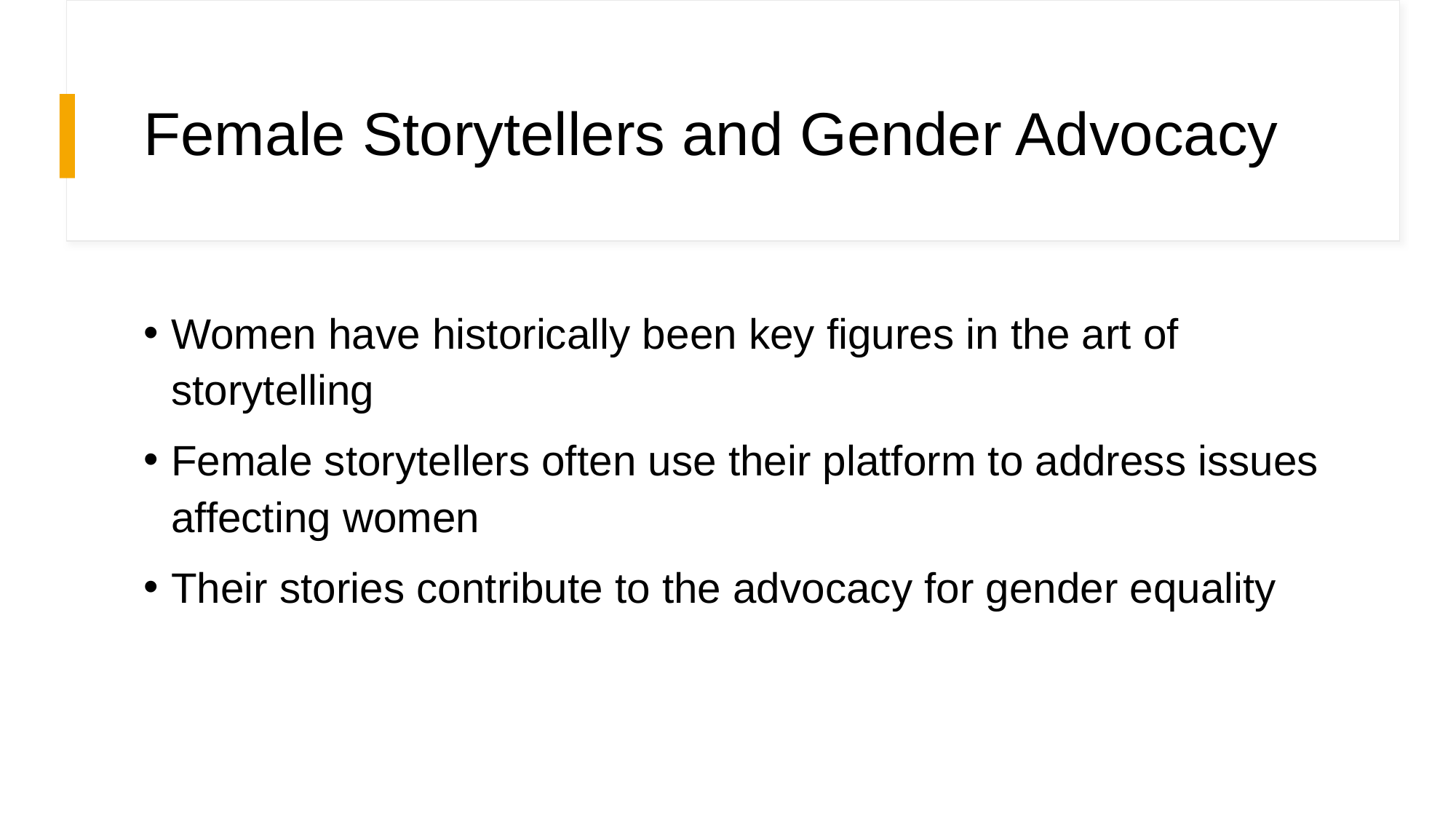

# Female Storytellers and Gender Advocacy
Women have historically been key figures in the art of storytelling
Female storytellers often use their platform to address issues affecting women
Their stories contribute to the advocacy for gender equality